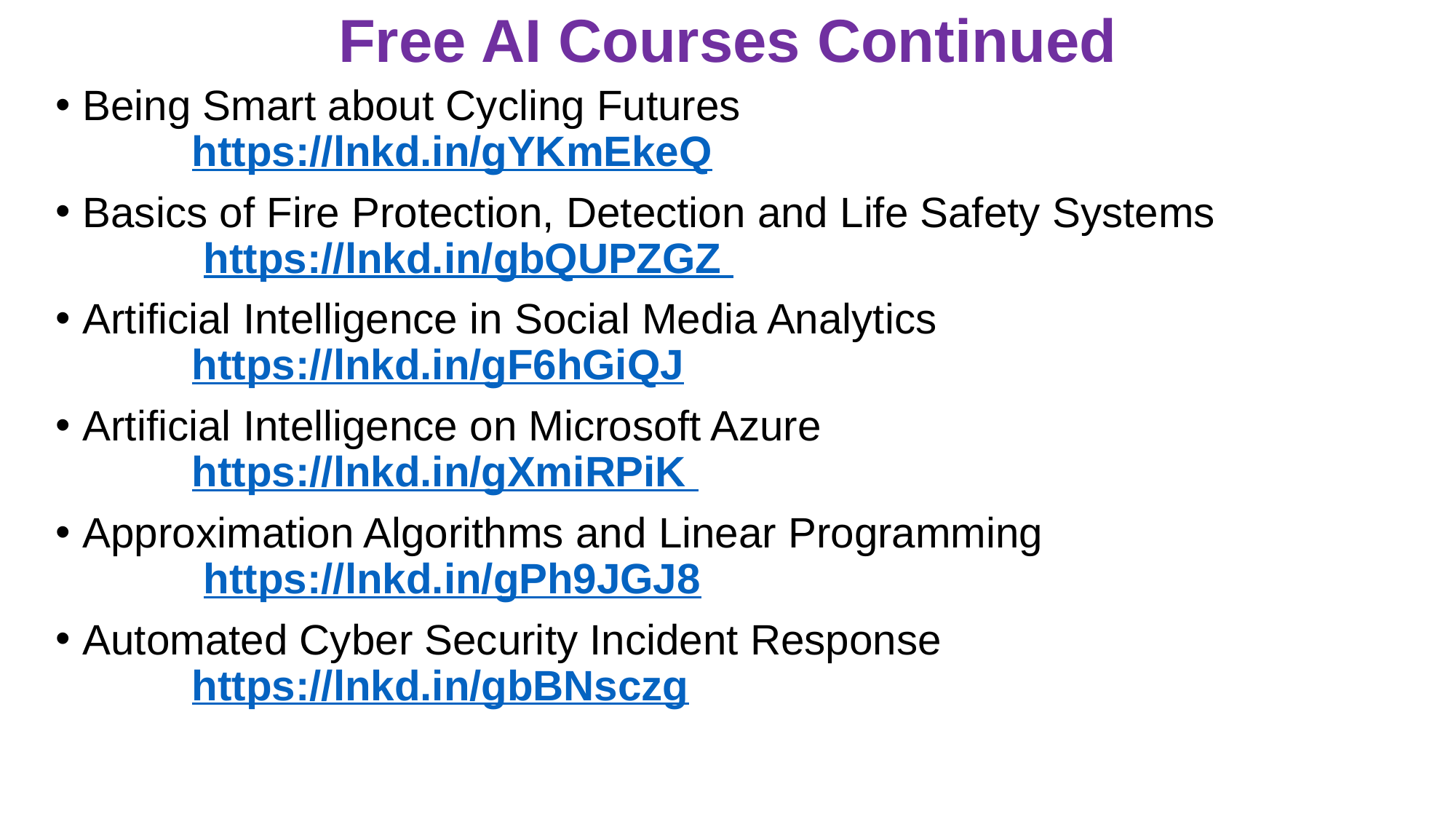

# Free AI Courses Continued
Being Smart about Cycling Futures
	https://lnkd.in/gYKmEkeQ
Basics of Fire Protection, Detection and Life Safety Systems
	 https://lnkd.in/gbQUPZGZ
Artificial Intelligence in Social Media Analytics
	https://lnkd.in/gF6hGiQJ
Artificial Intelligence on Microsoft Azure
	https://lnkd.in/gXmiRPiK
Approximation Algorithms and Linear Programming
	 https://lnkd.in/gPh9JGJ8
Automated Cyber Security Incident Response
	https://lnkd.in/gbBNsczg